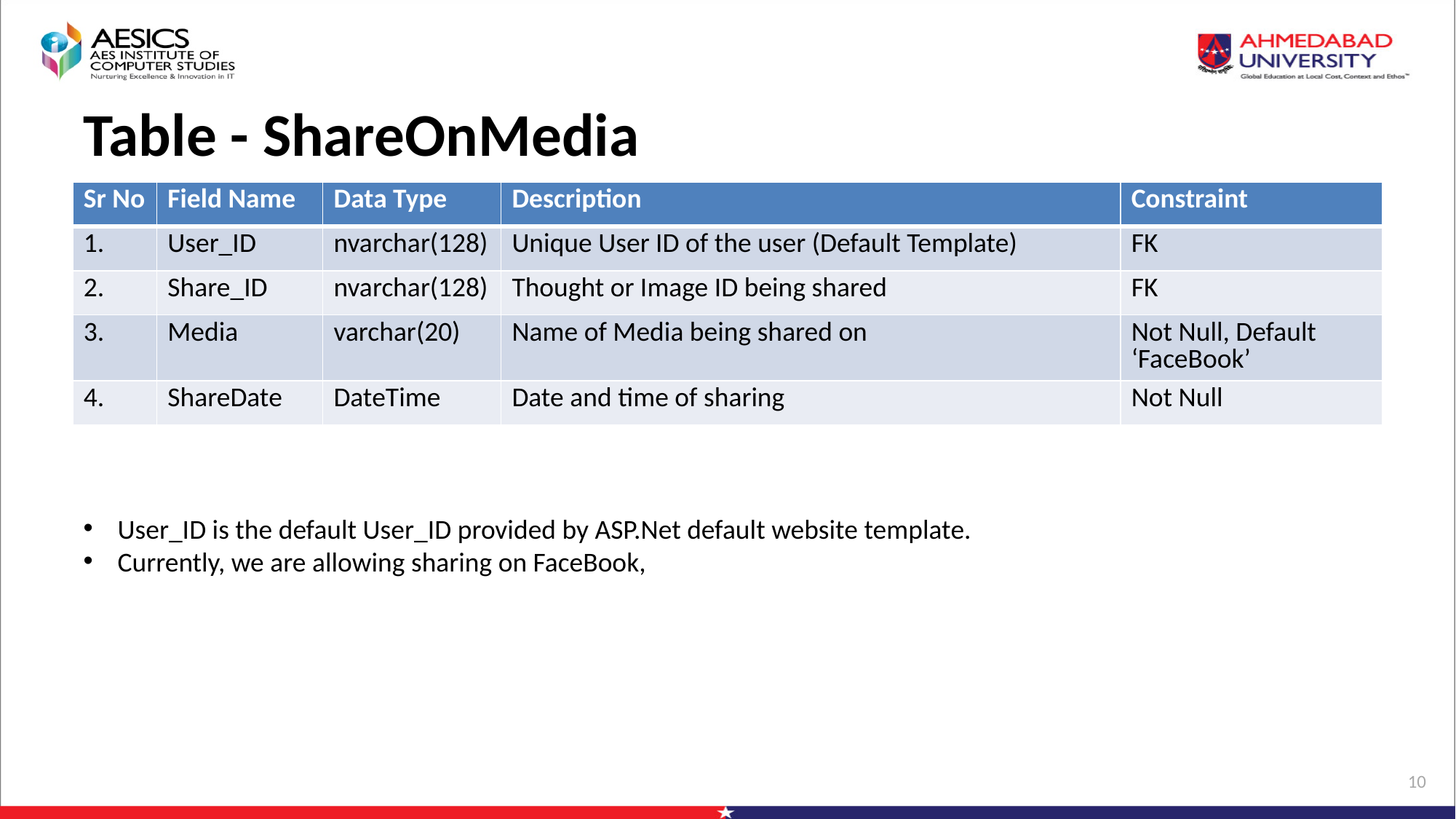

# Table - ShareOnMedia
| Sr No | Field Name | Data Type | Description | Constraint |
| --- | --- | --- | --- | --- |
| 1. | User\_ID | nvarchar(128) | Unique User ID of the user (Default Template) | FK |
| 2. | Share\_ID | nvarchar(128) | Thought or Image ID being shared | FK |
| 3. | Media | varchar(20) | Name of Media being shared on | Not Null, Default ‘FaceBook’ |
| 4. | ShareDate | DateTime | Date and time of sharing | Not Null |
User_ID is the default User_ID provided by ASP.Net default website template.
Currently, we are allowing sharing on FaceBook,
10